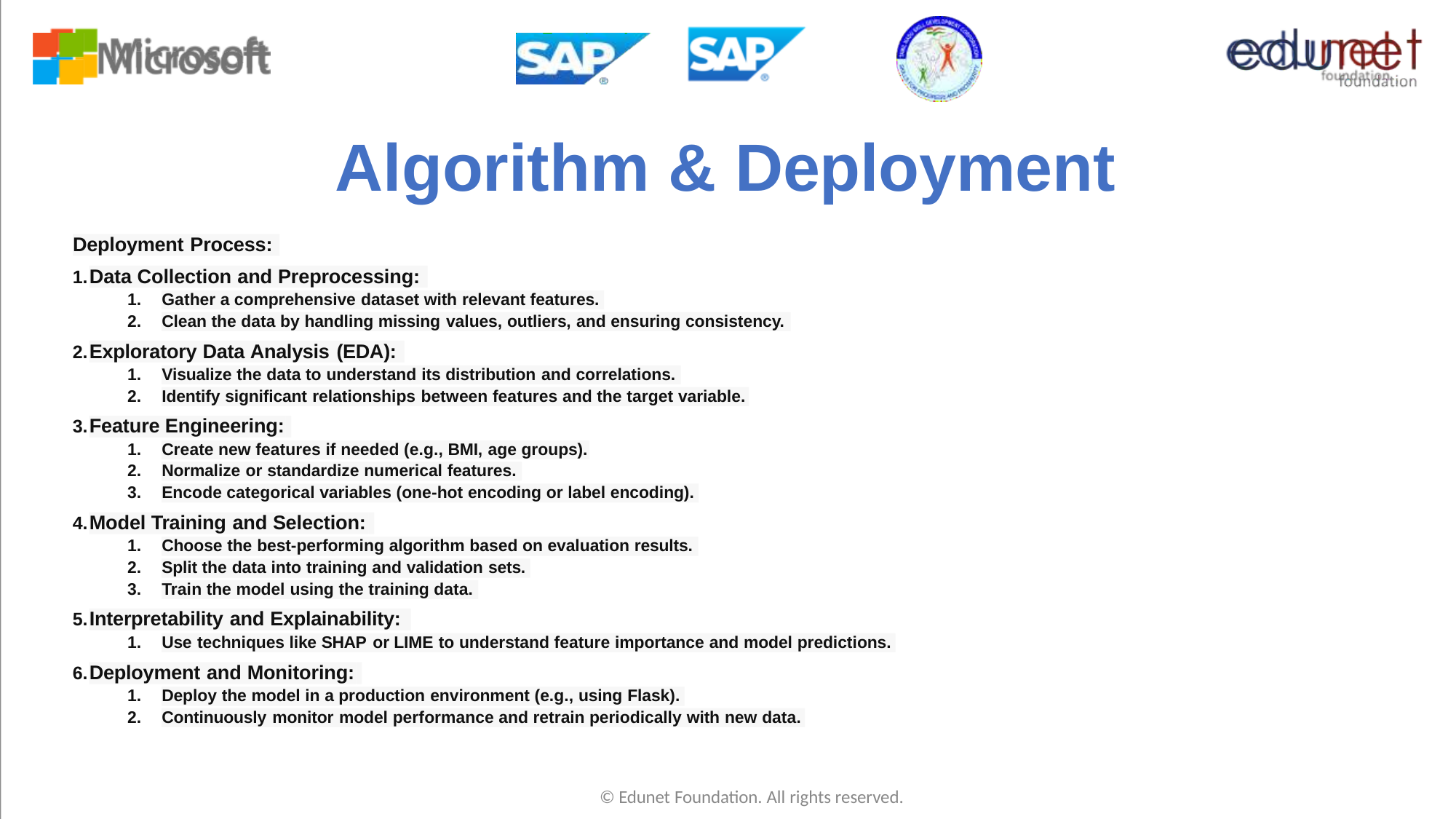

# Algorithm & Deployment
Deployment Process:
Data Collection and Preprocessing:
Gather a comprehensive dataset with relevant features.
Clean the data by handling missing values, outliers, and ensuring consistency.
Exploratory Data Analysis (EDA):
Visualize the data to understand its distribution and correlations.
Identify significant relationships between features and the target variable.
Feature Engineering:
Create new features if needed (e.g., BMI, age groups).
Normalize or standardize numerical features.
Encode categorical variables (one-hot encoding or label encoding).
Model Training and Selection:
Choose the best-performing algorithm based on evaluation results.
Split the data into training and validation sets.
Train the model using the training data.
Interpretability and Explainability:
Use techniques like SHAP or LIME to understand feature importance and model predictions.
Deployment and Monitoring:
Deploy the model in a production environment (e.g., using Flask).
Continuously monitor model performance and retrain periodically with new data.

© Edunet Foundation. All rights reserved.